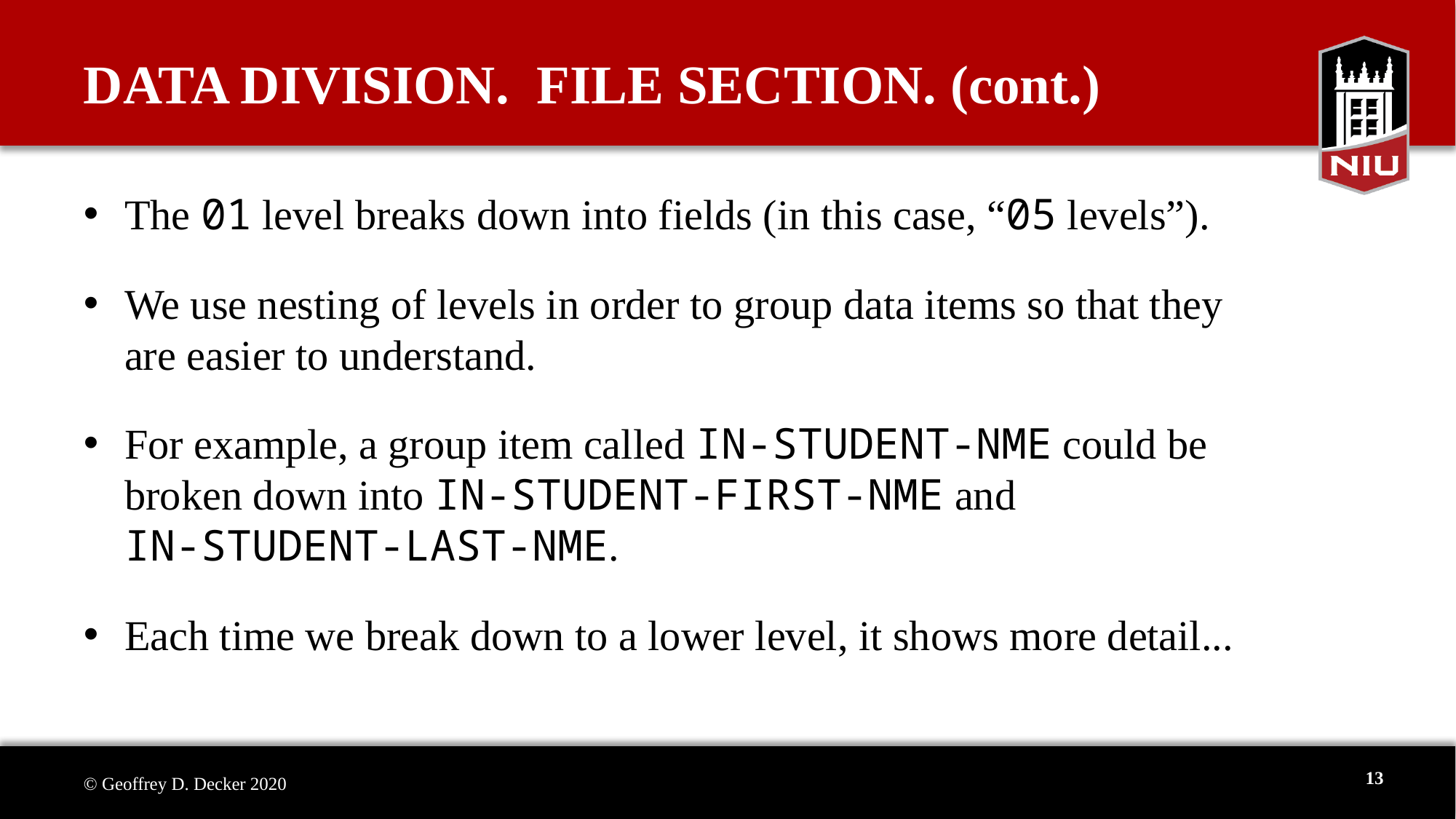

# DATA DIVISION.  FILE SECTION. (cont.)
The 01 level breaks down into fields (in this case, “05 levels”).

We use nesting of levels in order to group data items so that they are easier to understand.

For example, a group item called IN-STUDENT-NME could be broken down into IN-STUDENT-FIRST-NME and
IN-STUDENT-LAST-NME.

Each time we break down to a lower level, it shows more detail...
13
© Geoffrey D. Decker 2020